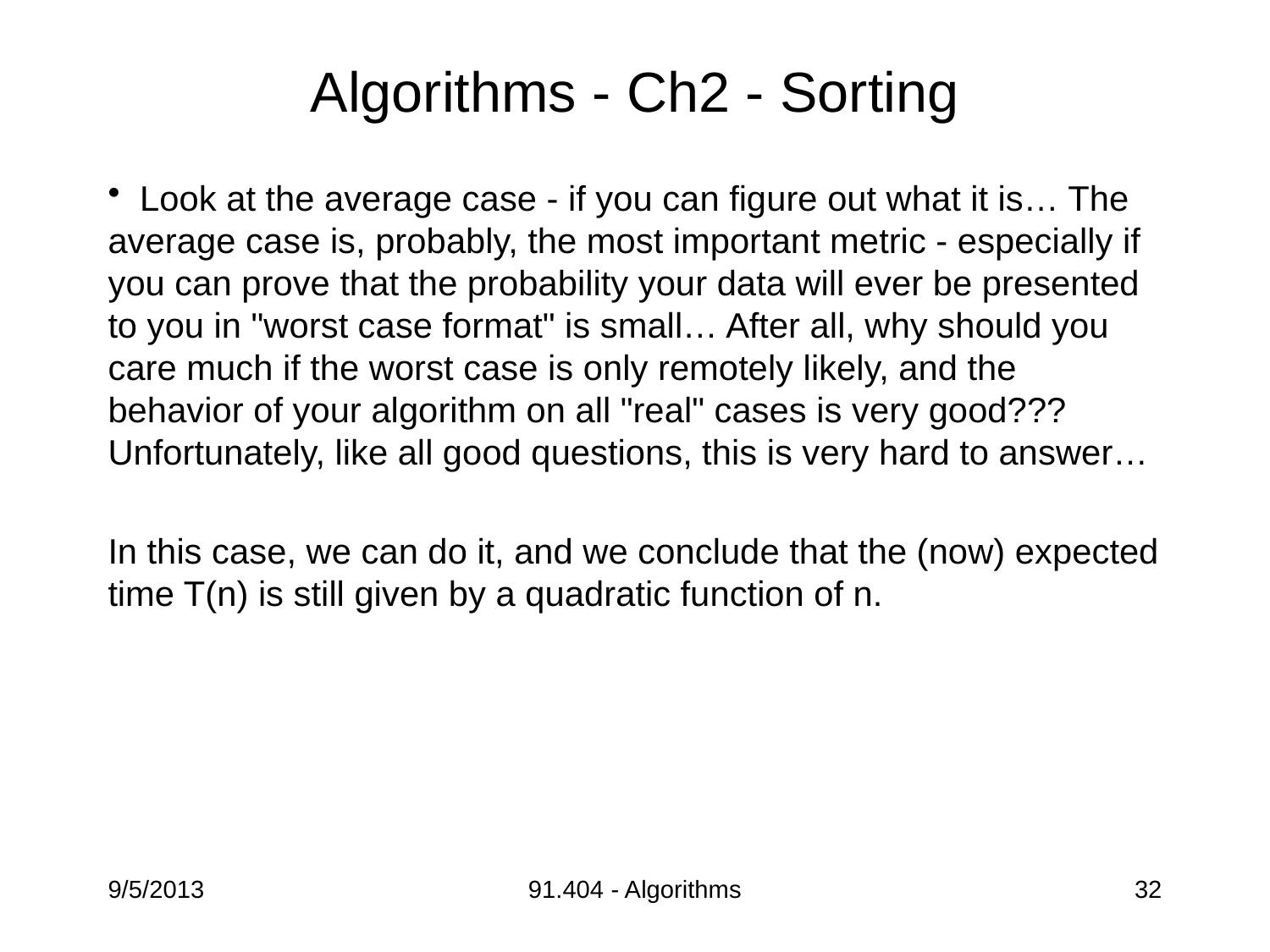

# Algorithms - Ch2 - Sorting
  Look at the average case - if you can figure out what it is… The average case is, probably, the most important metric - especially if you can prove that the probability your data will ever be presented to you in "worst case format" is small… After all, why should you care much if the worst case is only remotely likely, and the behavior of your algorithm on all "real" cases is very good???	Unfortunately, like all good questions, this is very hard to answer…

In this case, we can do it, and we conclude that the (now) expected time T(n) is still given by a quadratic function of n.
9/5/2013
91.404 - Algorithms
32